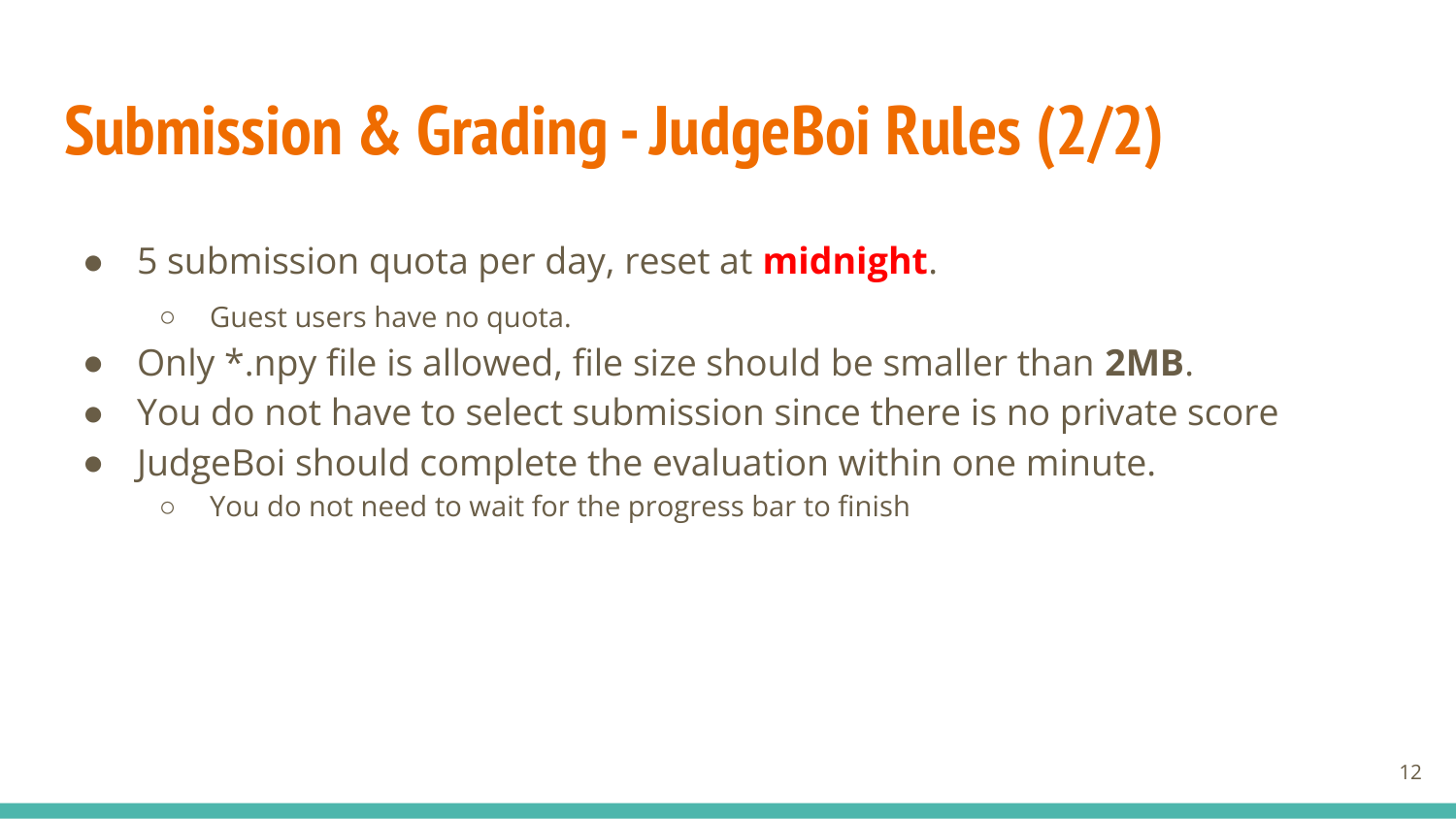

# Submission & Grading - JudgeBoi Rules (2/2)
5 submission quota per day, reset at midnight.
Guest users have no quota.
Only *.npy file is allowed, file size should be smaller than 2MB.
You do not have to select submission since there is no private score
JudgeBoi should complete the evaluation within one minute.
You do not need to wait for the progress bar to finish

12